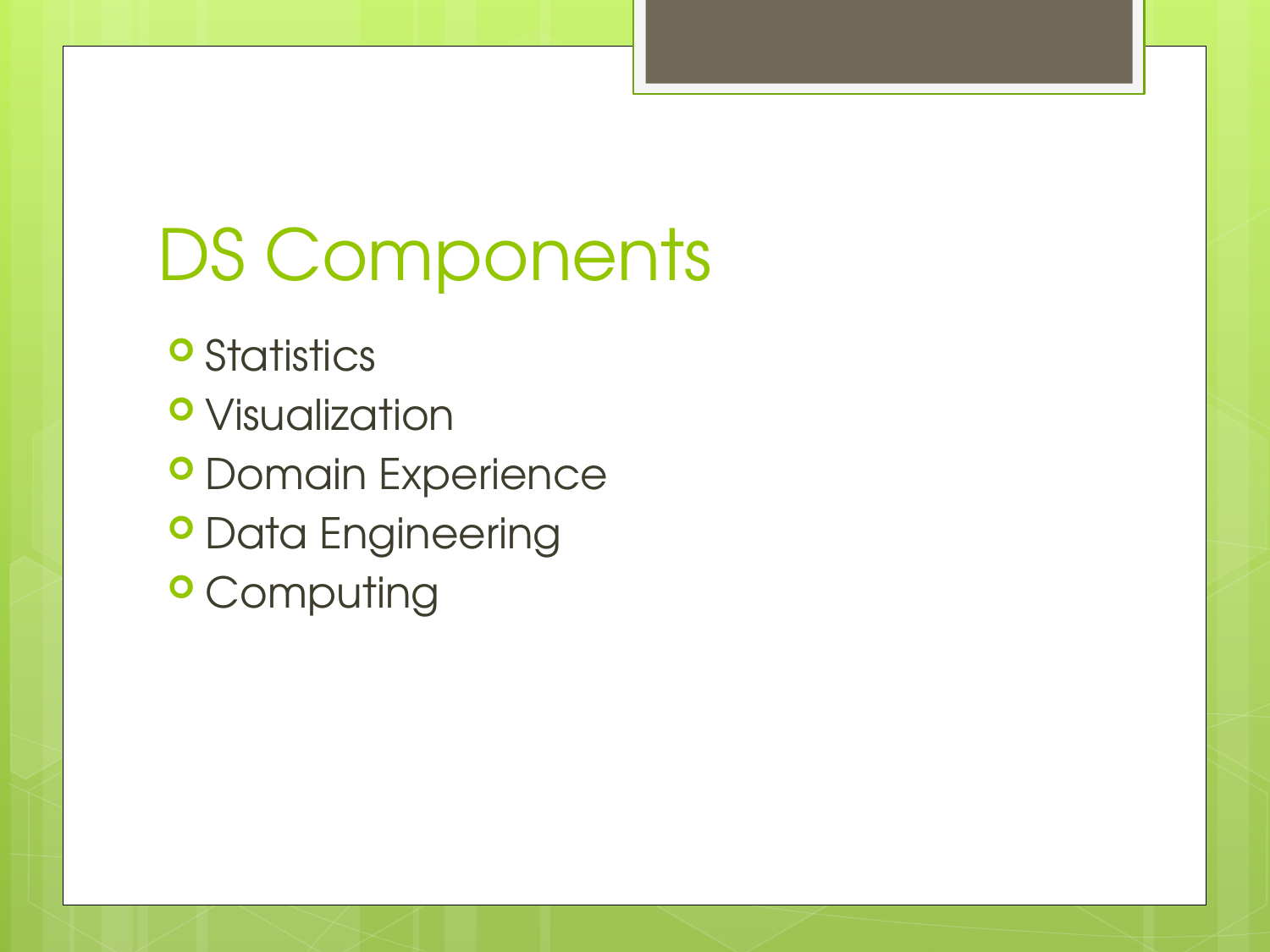

# DS Components
Statistics
Visualization
Domain Experience
Data Engineering
Computing